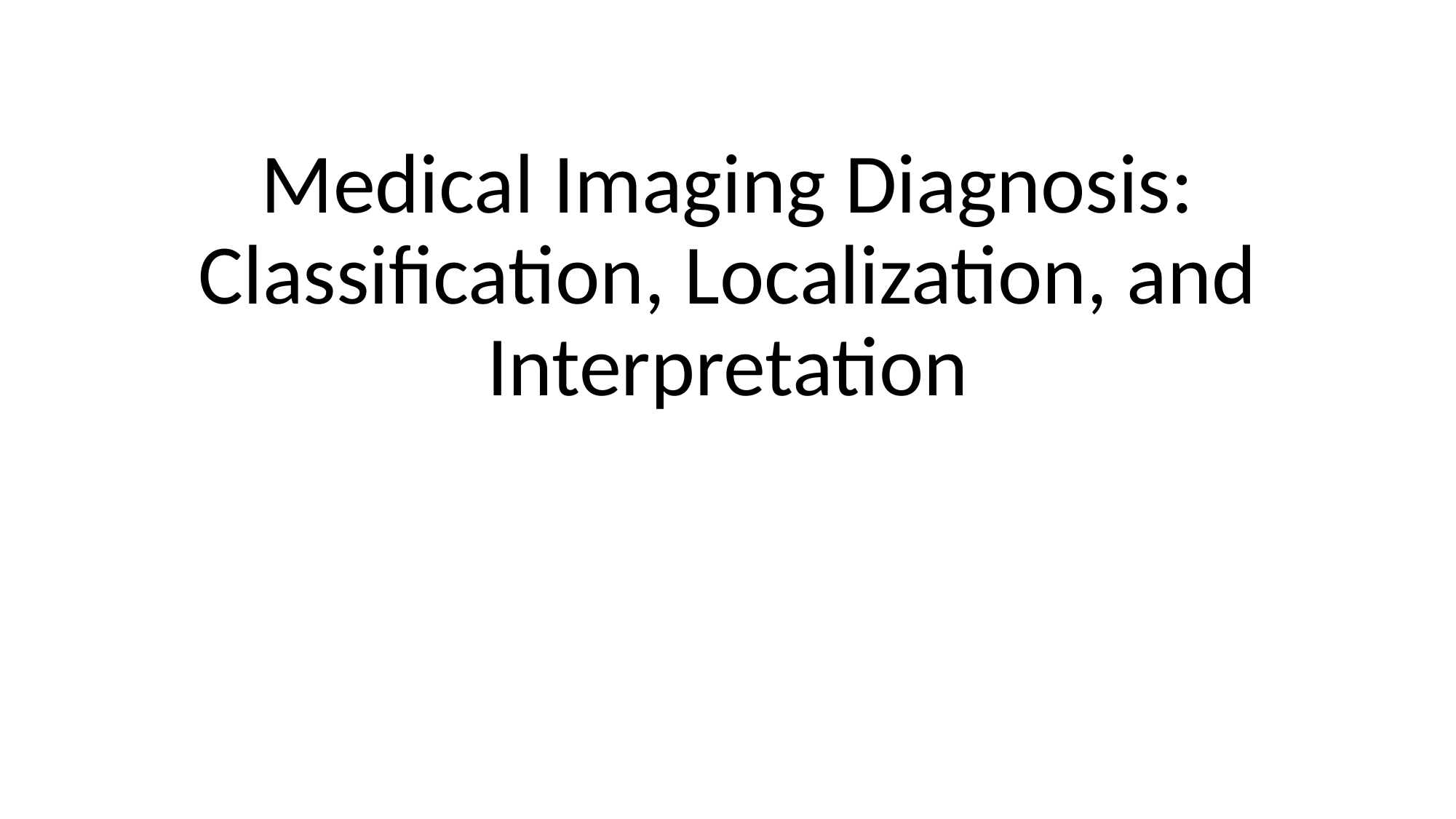

# Medical Imaging Diagnosis: Classification, Localization, and Interpretation